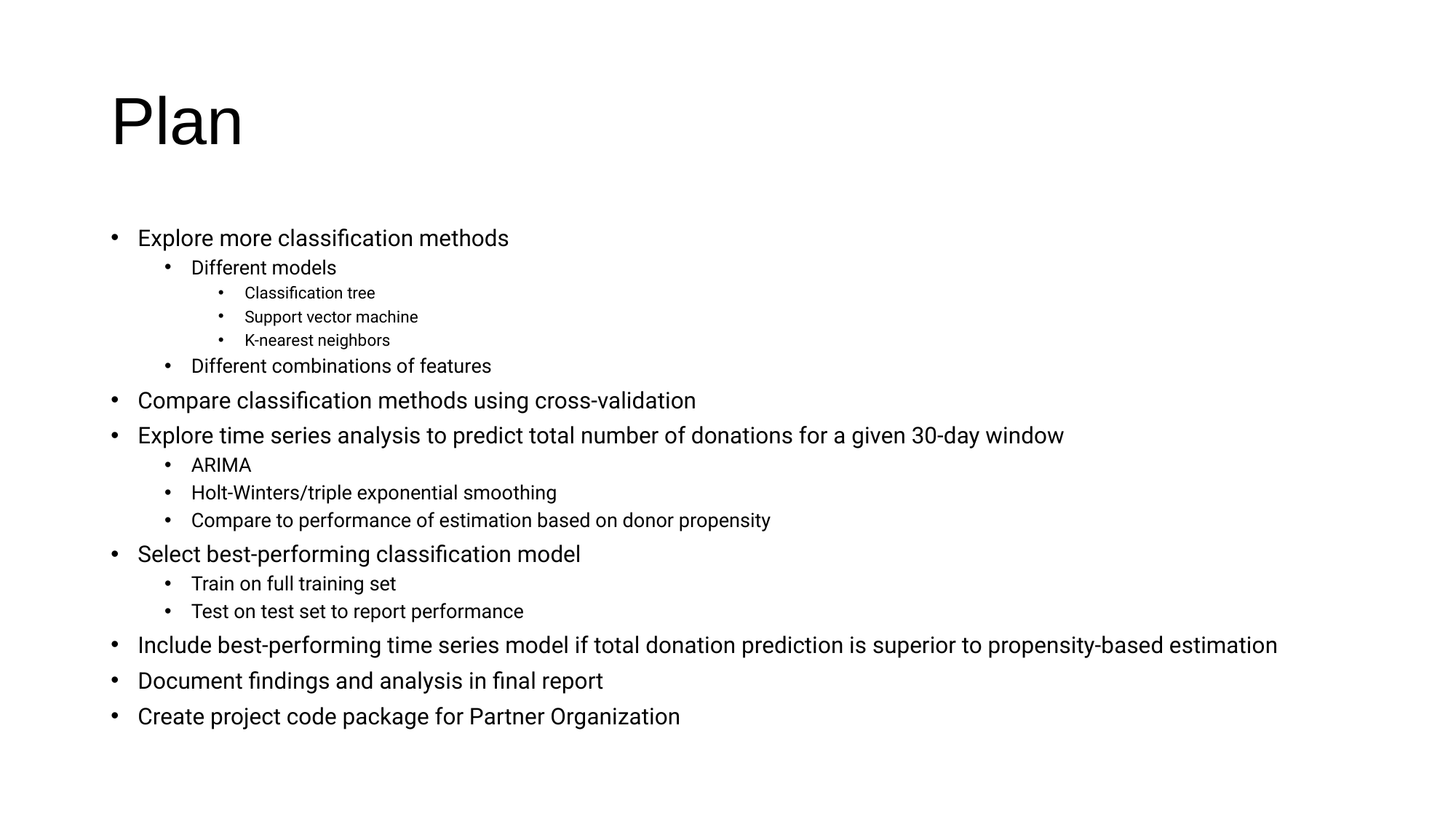

# Plan
Explore more classification methods
Different models
Classification tree
Support vector machine
K-nearest neighbors
Different combinations of features
Compare classification methods using cross-validation
Explore time series analysis to predict total number of donations for a given 30-day window
ARIMA
Holt-Winters/triple exponential smoothing
Compare to performance of estimation based on donor propensity
Select best-performing classification model
Train on full training set
Test on test set to report performance
Include best-performing time series model if total donation prediction is superior to propensity-based estimation
Document findings and analysis in final report
Create project code package for Partner Organization